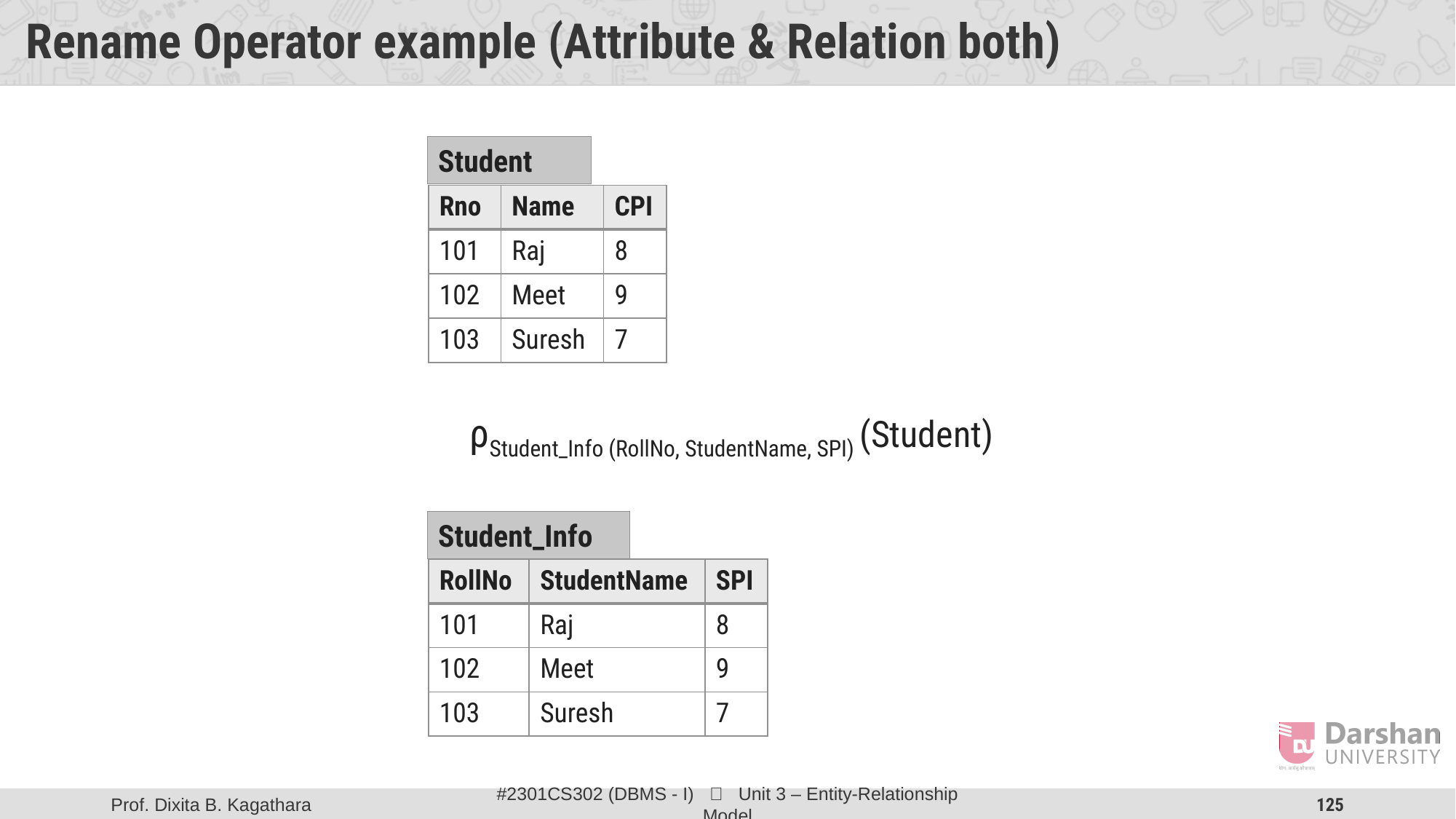

# Rename Operator example (Attribute & Relation both)
Student
| Rno | Name | CPI |
| --- | --- | --- |
| 101 | Raj | 8 |
| 102 | Meet | 9 |
| 103 | Suresh | 7 |
ρStudent_Info (RollNo, StudentName, SPI) (Student)
Student_Info
| RollNo | StudentName | SPI |
| --- | --- | --- |
| 101 | Raj | 8 |
| 102 | Meet | 9 |
| 103 | Suresh | 7 |